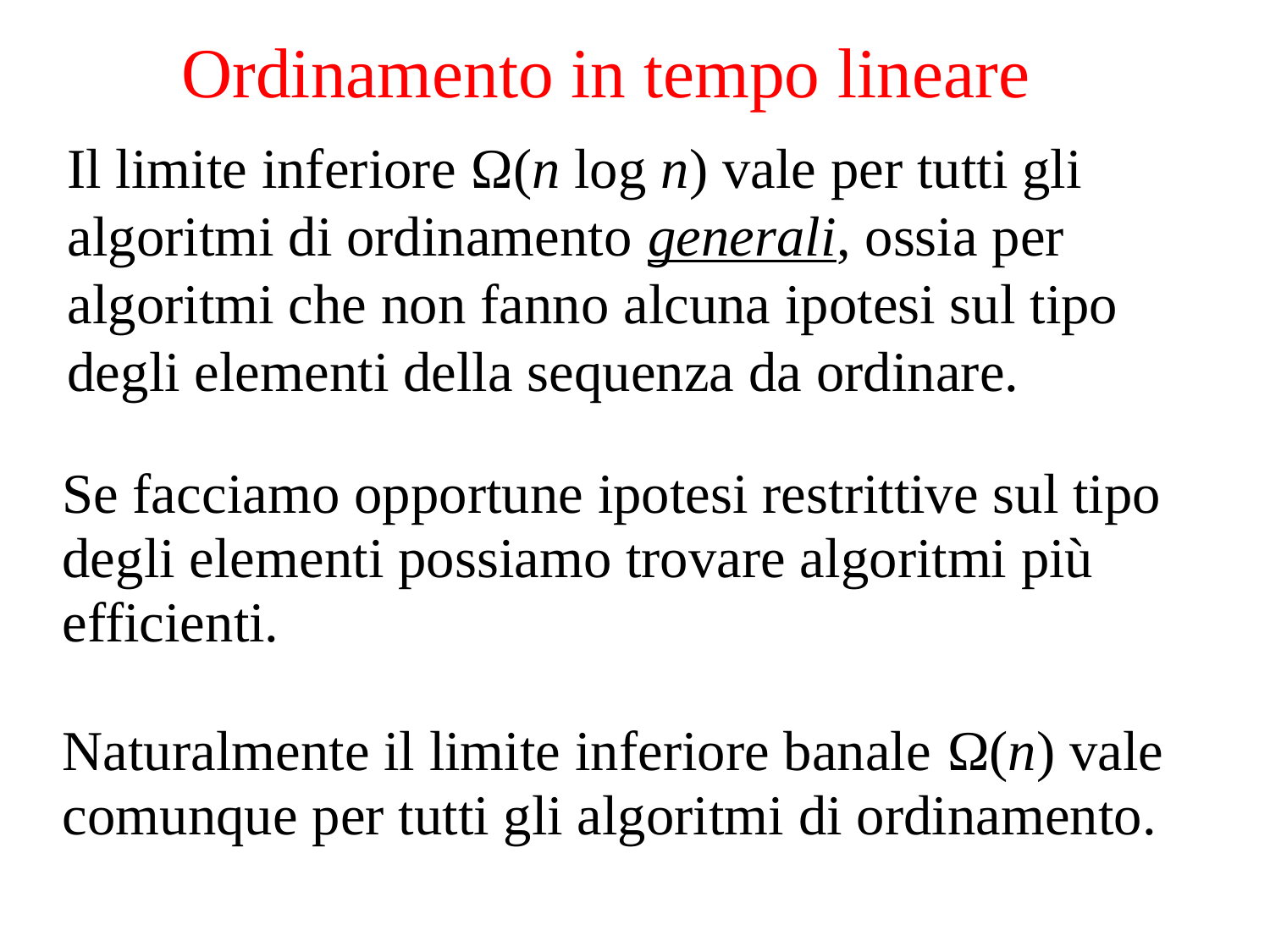

Ordinamento in tempo lineare
Il limite inferiore Ω(n log n) vale per tutti gli algoritmi di ordinamento generali, ossia per algoritmi che non fanno alcuna ipotesi sul tipo degli elementi della sequenza da ordinare.
Se facciamo opportune ipotesi restrittive sul tipo degli elementi possiamo trovare algoritmi più efficienti.

Naturalmente il limite inferiore banale Ω(n) vale comunque per tutti gli algoritmi di ordinamento.